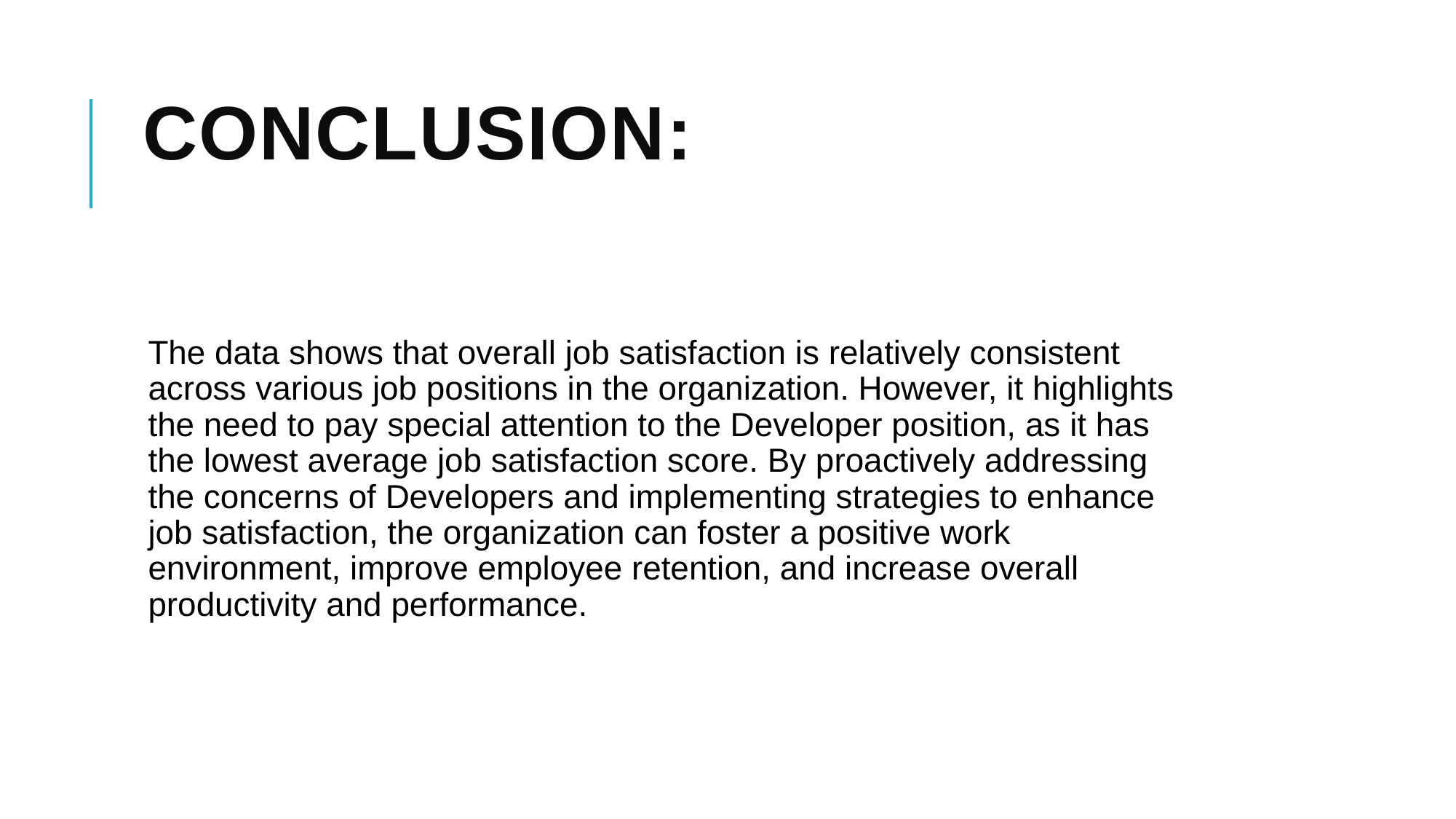

# Conclusion:
The data shows that overall job satisfaction is relatively consistent across various job positions in the organization. However, it highlights the need to pay special attention to the Developer position, as it has the lowest average job satisfaction score. By proactively addressing the concerns of Developers and implementing strategies to enhance job satisfaction, the organization can foster a positive work environment, improve employee retention, and increase overall productivity and performance.